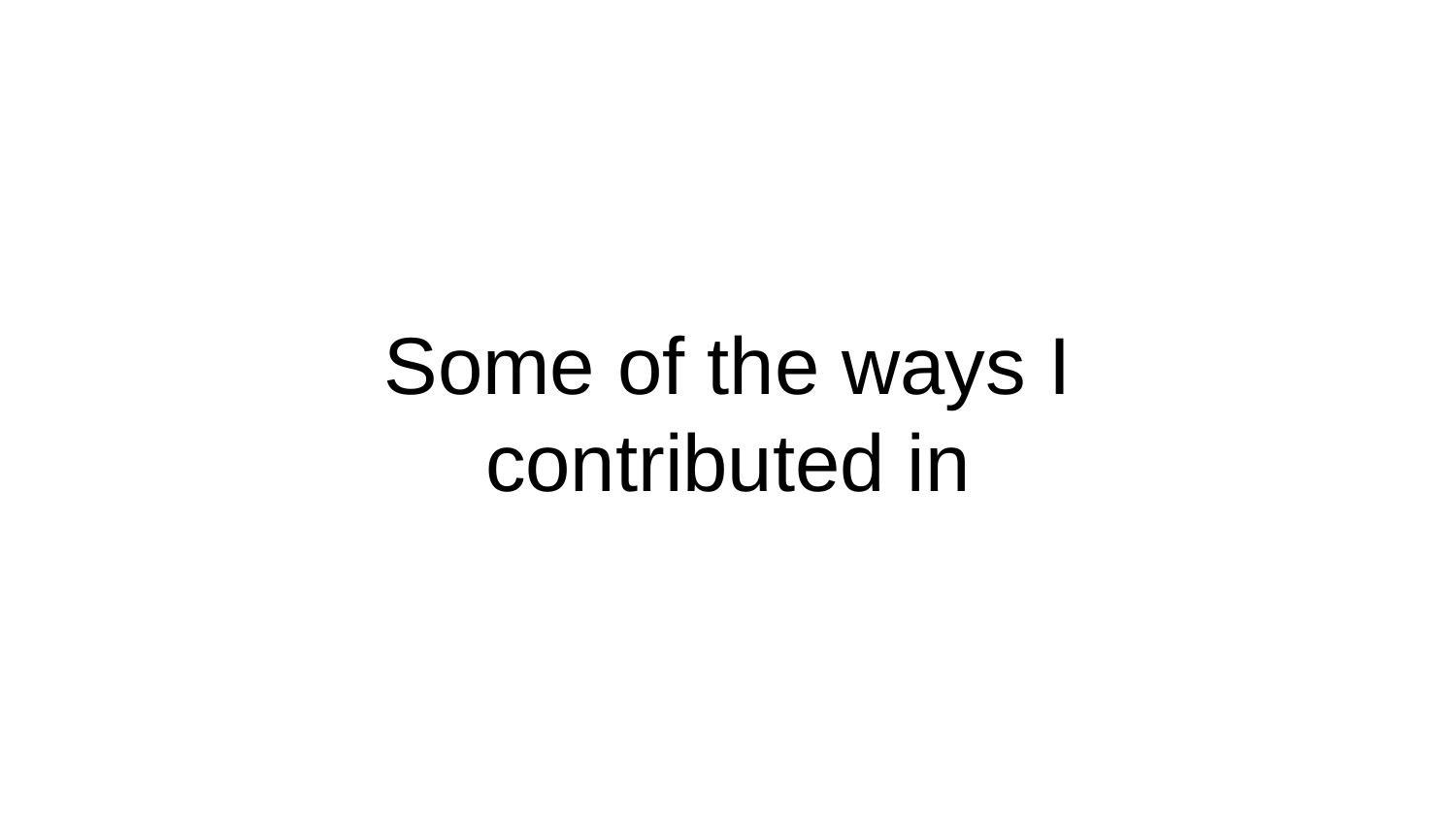

Some of the ways I contributed in